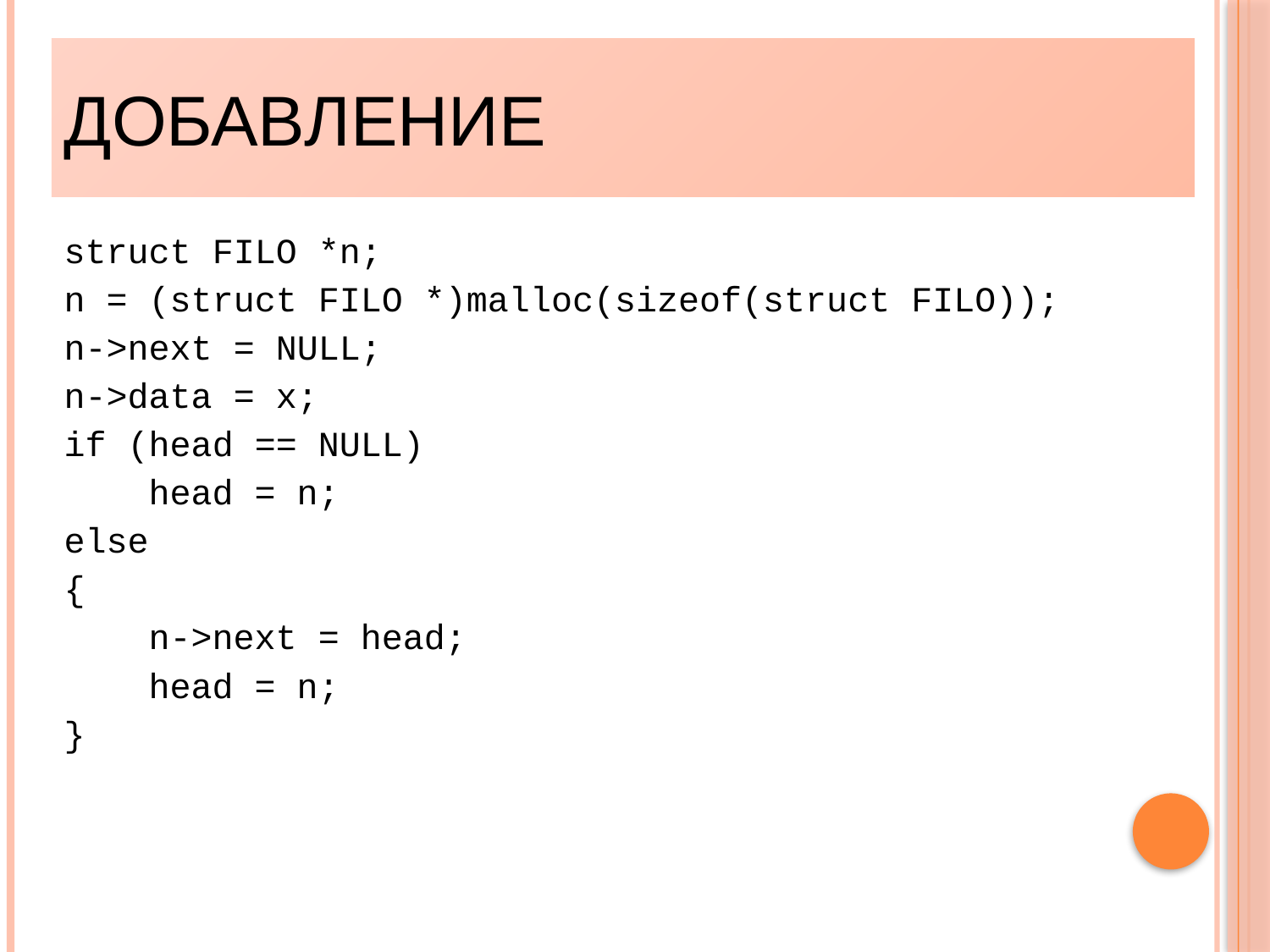

Добавление
struct FILO *n;
n = (struct FILO *)malloc(sizeof(struct FILO));
n->next = NULL;
n->data = x;
if (head == NULL)
    head = n;
else
{
    n->next = head;
    head = n;
}